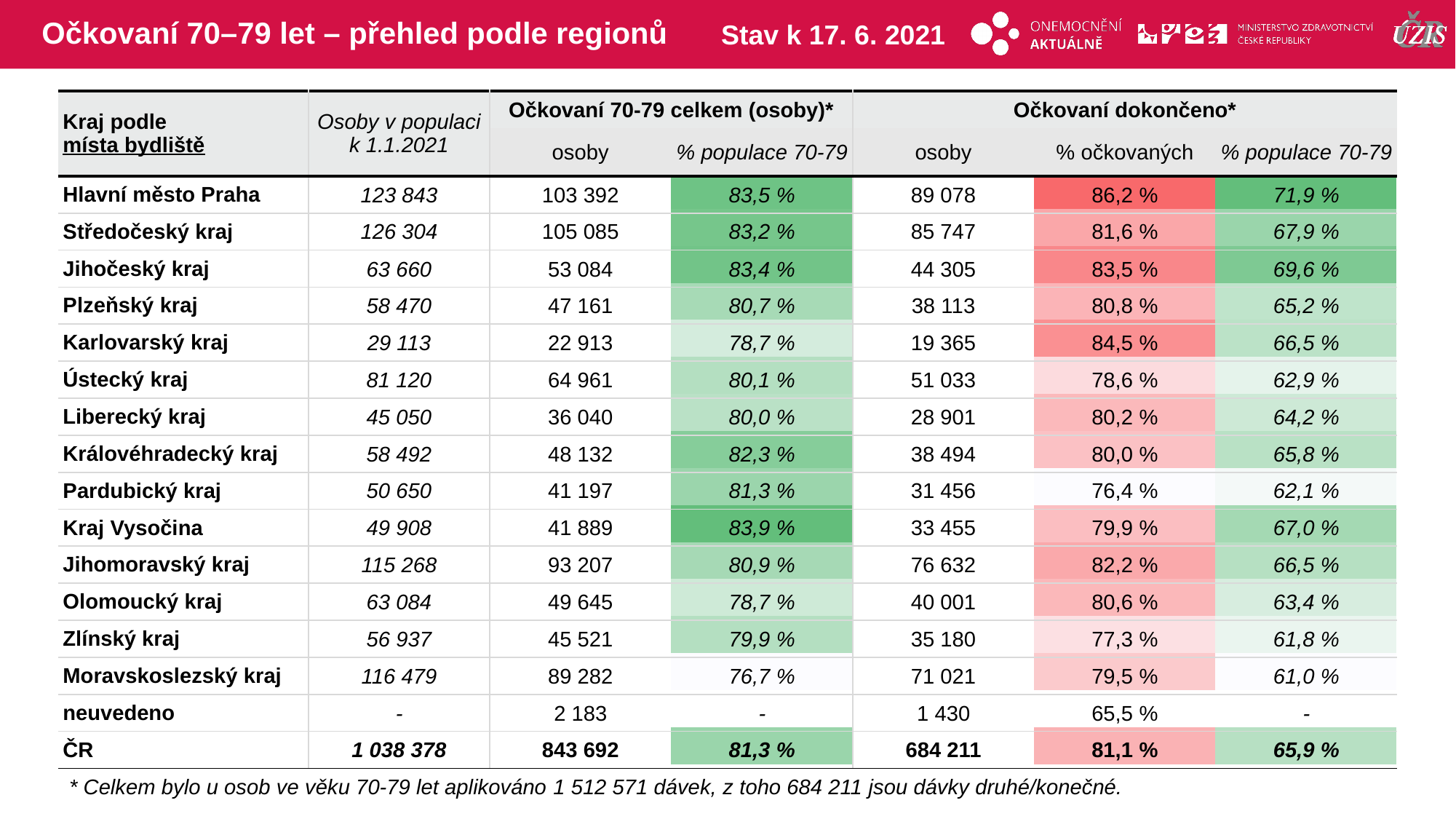

# Očkovaní 70–79 let – přehled podle regionů
Stav k 17. 6. 2021
| Kraj podle místa bydliště | Osoby v populaci k 1.1.2021 | Očkovaní 70-79 celkem (osoby)\* |  | Očkovaní dokončeno\* |  |  |
| --- | --- | --- | --- | --- | --- | --- |
|  |  | osoby | % populace 70-79 | osoby | % očkovaných | % populace 70-79 |
| Hlavní město Praha | 123 843 | 103 392 | 83,5 % | 89 078 | 86,2 % | 71,9 % |
| Středočeský kraj | 126 304 | 105 085 | 83,2 % | 85 747 | 81,6 % | 67,9 % |
| Jihočeský kraj | 63 660 | 53 084 | 83,4 % | 44 305 | 83,5 % | 69,6 % |
| Plzeňský kraj | 58 470 | 47 161 | 80,7 % | 38 113 | 80,8 % | 65,2 % |
| Karlovarský kraj | 29 113 | 22 913 | 78,7 % | 19 365 | 84,5 % | 66,5 % |
| Ústecký kraj | 81 120 | 64 961 | 80,1 % | 51 033 | 78,6 % | 62,9 % |
| Liberecký kraj | 45 050 | 36 040 | 80,0 % | 28 901 | 80,2 % | 64,2 % |
| Královéhradecký kraj | 58 492 | 48 132 | 82,3 % | 38 494 | 80,0 % | 65,8 % |
| Pardubický kraj | 50 650 | 41 197 | 81,3 % | 31 456 | 76,4 % | 62,1 % |
| Kraj Vysočina | 49 908 | 41 889 | 83,9 % | 33 455 | 79,9 % | 67,0 % |
| Jihomoravský kraj | 115 268 | 93 207 | 80,9 % | 76 632 | 82,2 % | 66,5 % |
| Olomoucký kraj | 63 084 | 49 645 | 78,7 % | 40 001 | 80,6 % | 63,4 % |
| Zlínský kraj | 56 937 | 45 521 | 79,9 % | 35 180 | 77,3 % | 61,8 % |
| Moravskoslezský kraj | 116 479 | 89 282 | 76,7 % | 71 021 | 79,5 % | 61,0 % |
| neuvedeno | - | 2 183 | - | 1 430 | 65,5 % | - |
| ČR | 1 038 378 | 843 692 | 81,3 % | 684 211 | 81,1 % | 65,9 % |
|  |  |  |  |  |  |
| --- | --- | --- | --- | --- | --- |
|  |  |  |  |  |  |
|  |  |  |  |  |  |
|  |  |  |  |  |  |
|  |  |  |  |  |  |
|  |  |  |  |  |  |
|  |  |  |  |  |  |
|  |  |  |  |  |  |
|  |  |  |  |  |  |
|  |  |  |  |  |  |
|  |  |  |  |  |  |
|  |  |  |  |  |  |
|  |  |  |  |  |  |
|  |  |  |  |  |  |
|  |  |  |  |  |  |
|  |  |  |  |  |  |
* Celkem bylo u osob ve věku 70-79 let aplikováno 1 512 571 dávek, z toho 684 211 jsou dávky druhé/konečné.